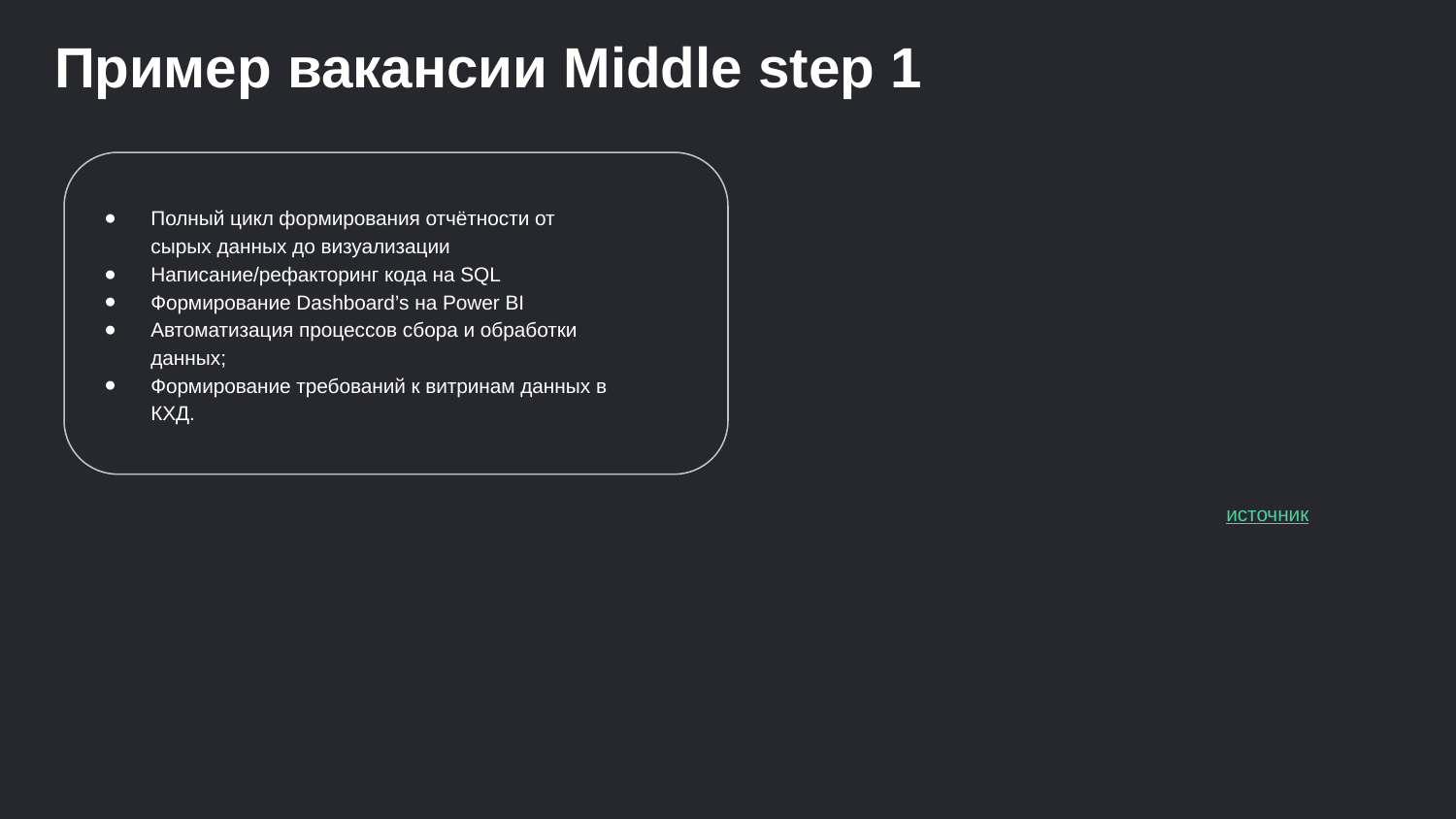

Пример вакансии Middle step 1

Полный цикл формирования отчётности от сырых данных до визуализации
Написание/рефакторинг кода на SQL
Формирование Dashboard’s на Power BI
Автоматизация процессов сбора и обработки данных;
Формирование требований к витринам данных в КХД.
источник